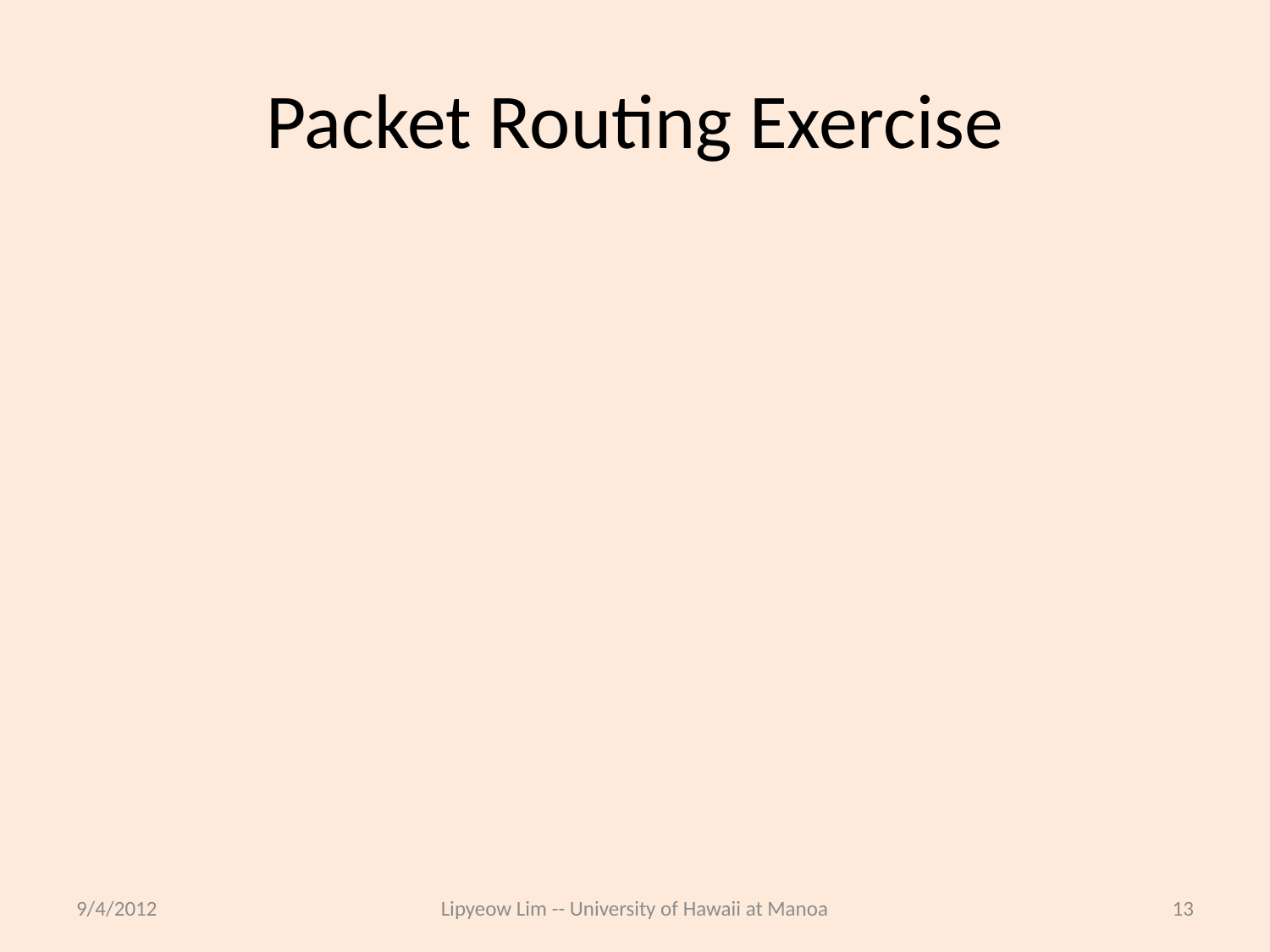

# Packet Routing Exercise

9/4/2012
Lipyeow Lim -- University of Hawaii at Manoa
13